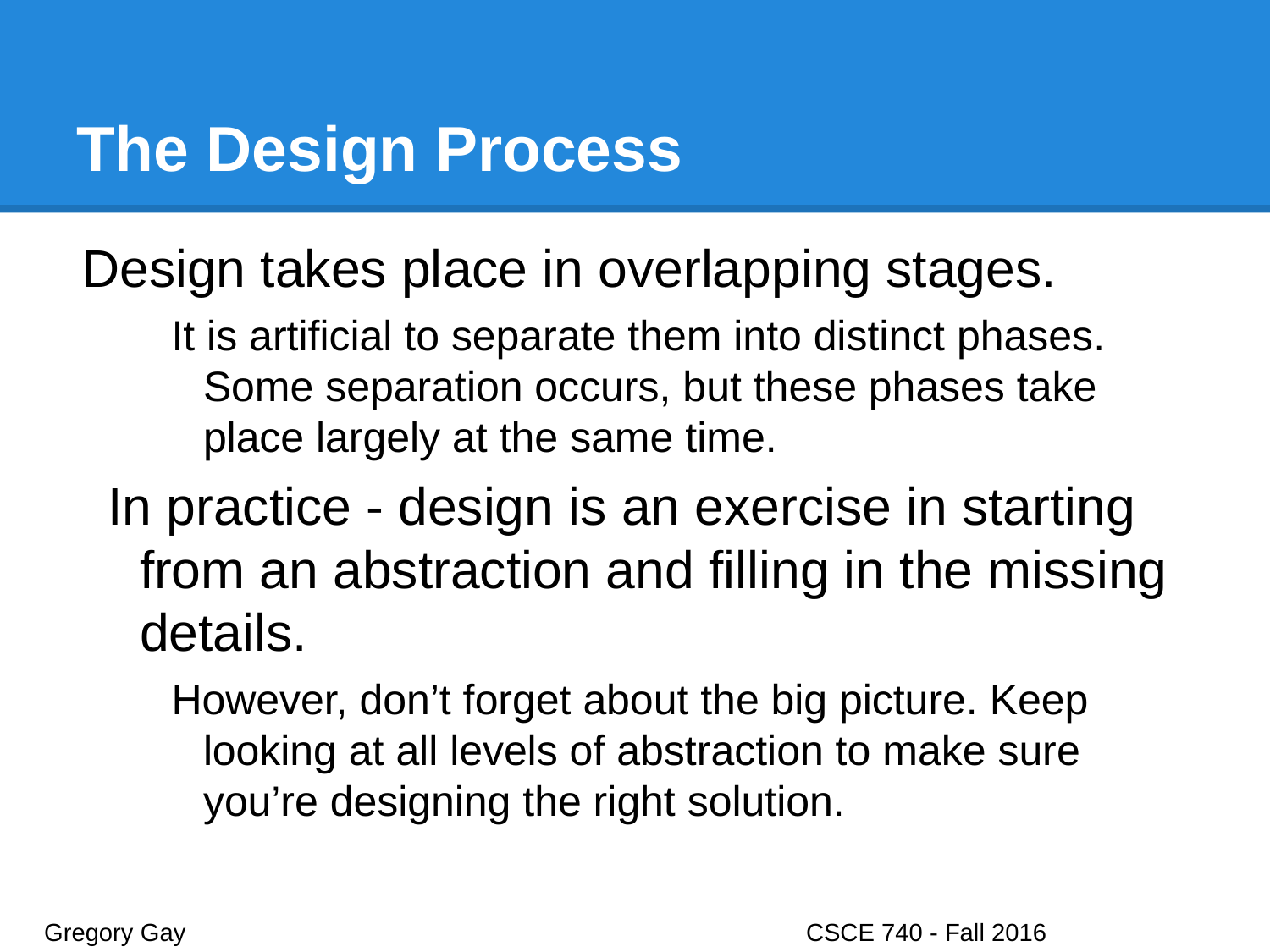

# The Design Process
Design takes place in overlapping stages.
It is artificial to separate them into distinct phases. Some separation occurs, but these phases take place largely at the same time.
In practice - design is an exercise in starting from an abstraction and filling in the missing details.
However, don’t forget about the big picture. Keep looking at all levels of abstraction to make sure you’re designing the right solution.
Gregory Gay					CSCE 740 - Fall 2016								11